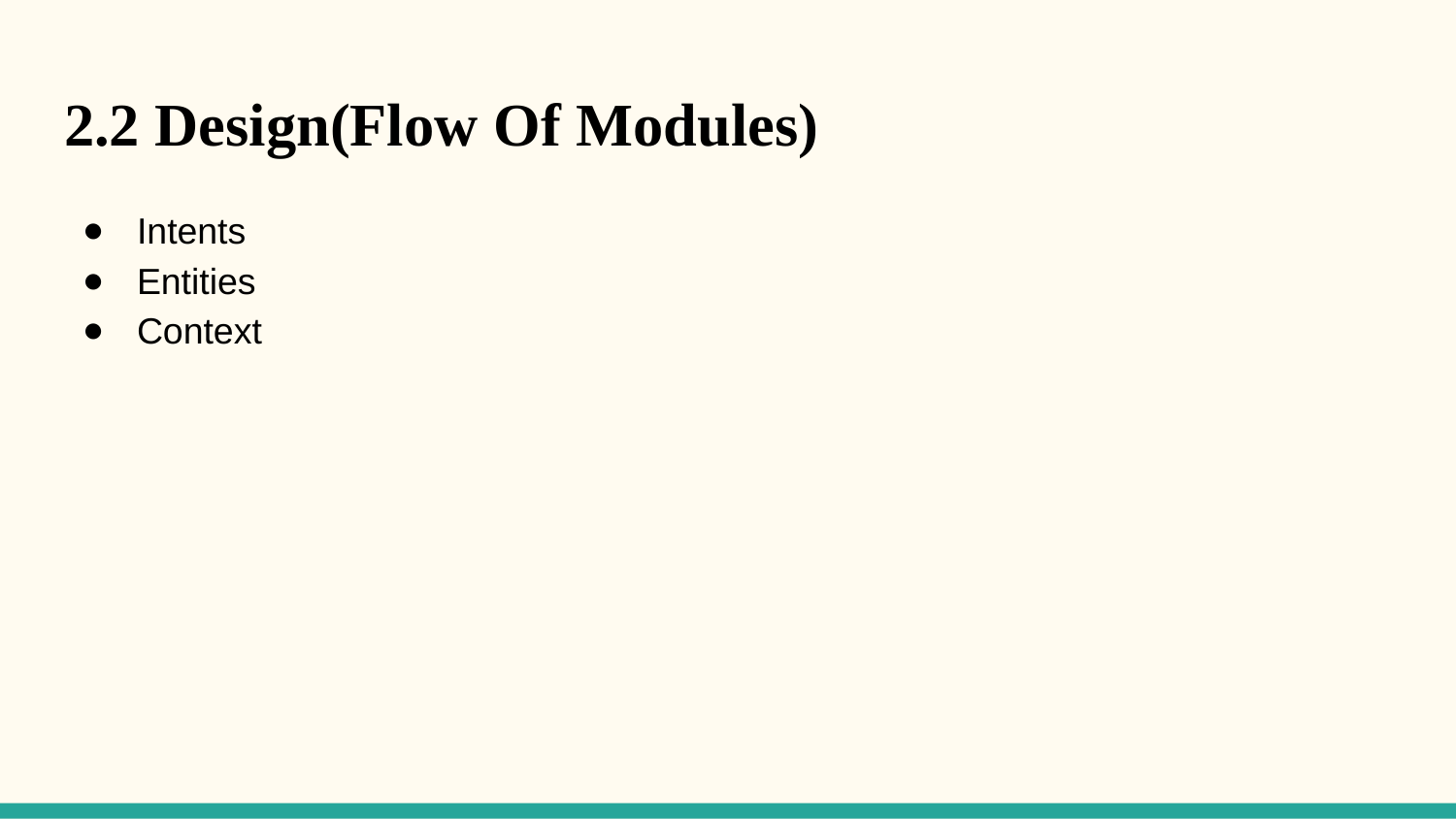

# 2.2 Design(Flow Of Modules)
Intents
Entities
Context